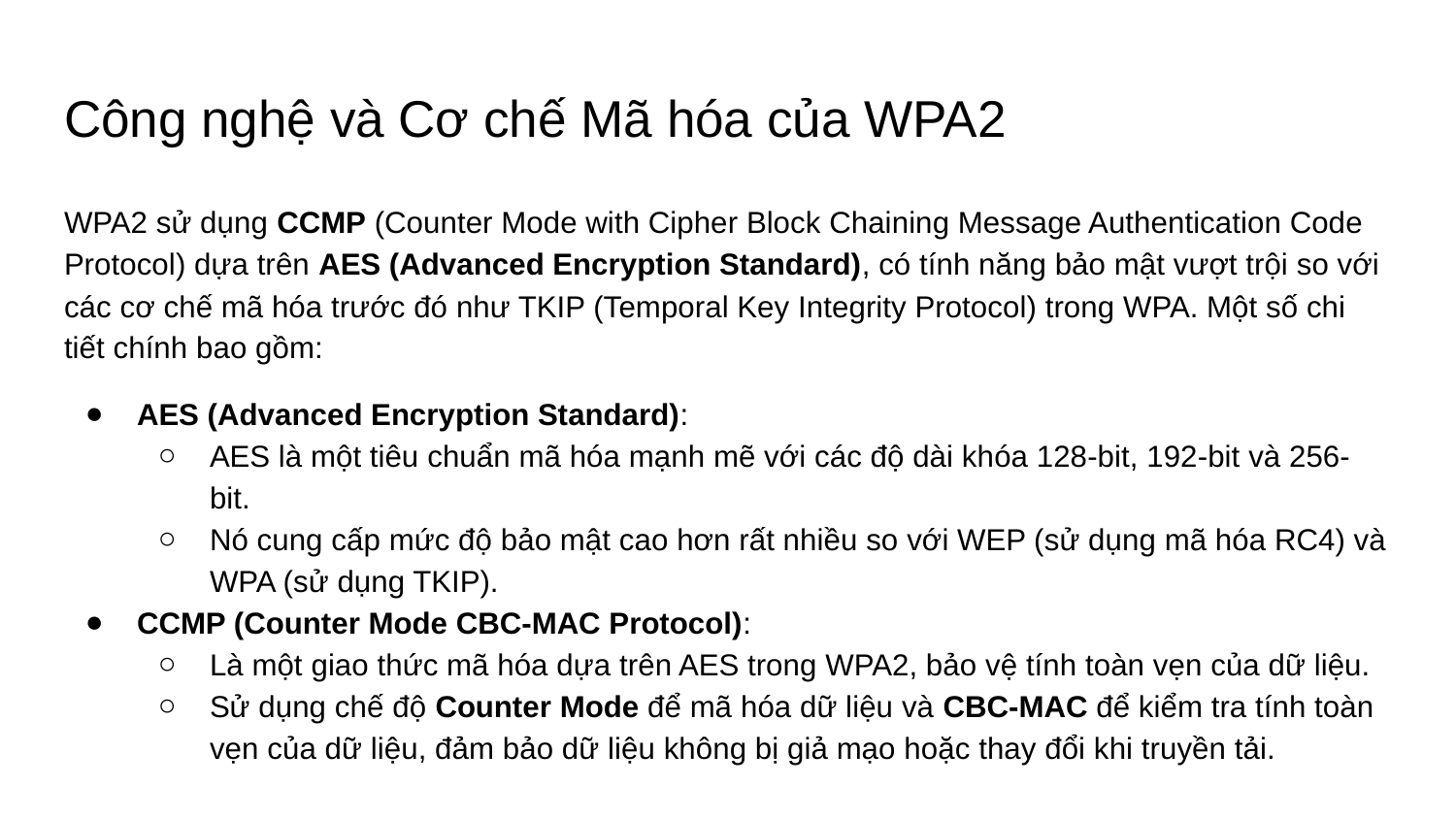

# Công nghệ và Cơ chế Mã hóa của WPA2
WPA2 sử dụng CCMP (Counter Mode with Cipher Block Chaining Message Authentication Code Protocol) dựa trên AES (Advanced Encryption Standard), có tính năng bảo mật vượt trội so với các cơ chế mã hóa trước đó như TKIP (Temporal Key Integrity Protocol) trong WPA. Một số chi tiết chính bao gồm:
AES (Advanced Encryption Standard):
AES là một tiêu chuẩn mã hóa mạnh mẽ với các độ dài khóa 128-bit, 192-bit và 256-bit.
Nó cung cấp mức độ bảo mật cao hơn rất nhiều so với WEP (sử dụng mã hóa RC4) và WPA (sử dụng TKIP).
CCMP (Counter Mode CBC-MAC Protocol):
Là một giao thức mã hóa dựa trên AES trong WPA2, bảo vệ tính toàn vẹn của dữ liệu.
Sử dụng chế độ Counter Mode để mã hóa dữ liệu và CBC-MAC để kiểm tra tính toàn vẹn của dữ liệu, đảm bảo dữ liệu không bị giả mạo hoặc thay đổi khi truyền tải.